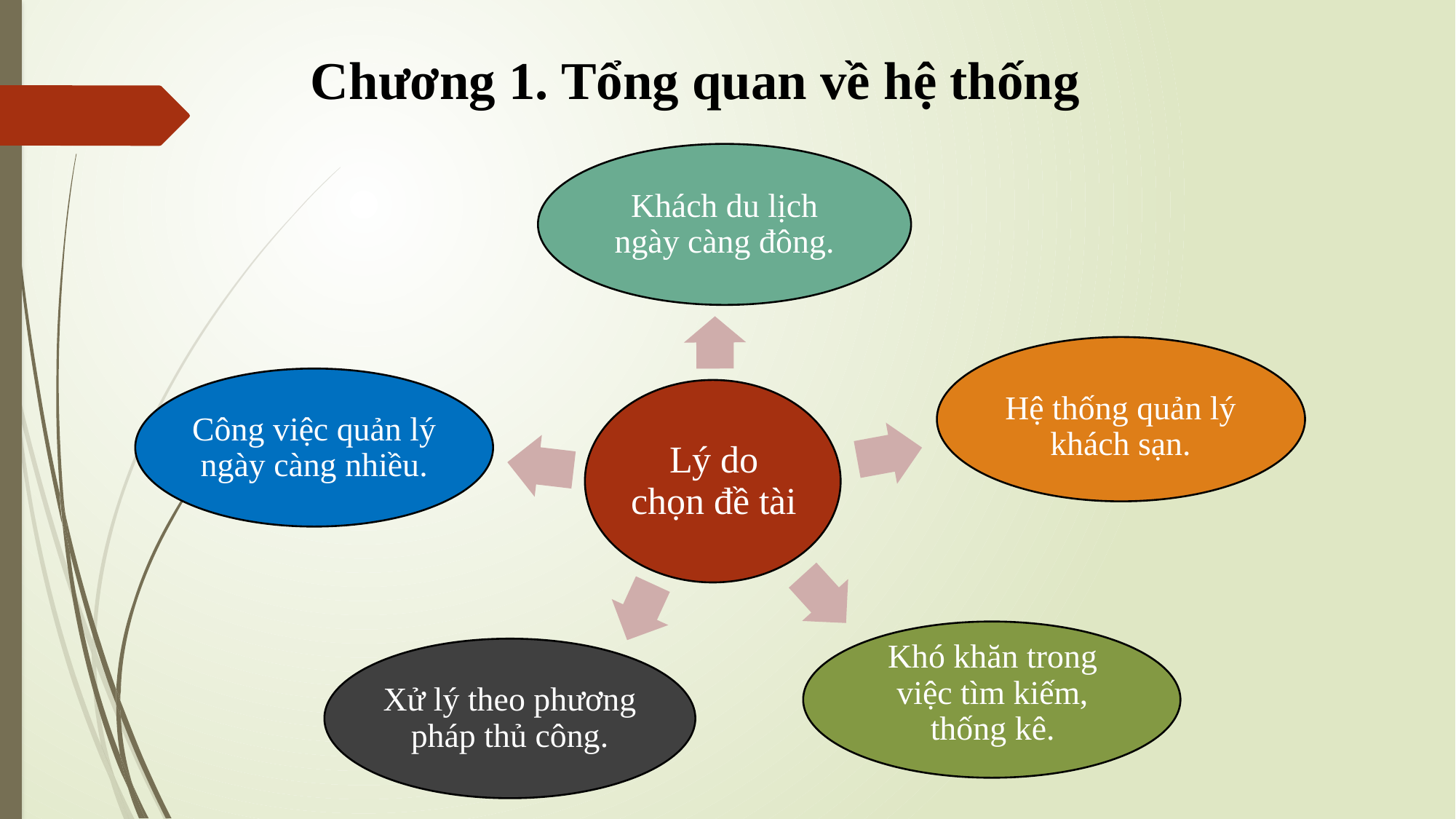

# Chương 1. Tổng quan về hệ thống

Khách du lịch ngày càng đông.

Hệ thống quản lý khách sạn.

Công việc quản lý ngày càng nhiều.

Lý do chọn đề tài

Khó khăn trong việc tìm kiếm, thống kê.

Xử lý theo phương pháp thủ công.